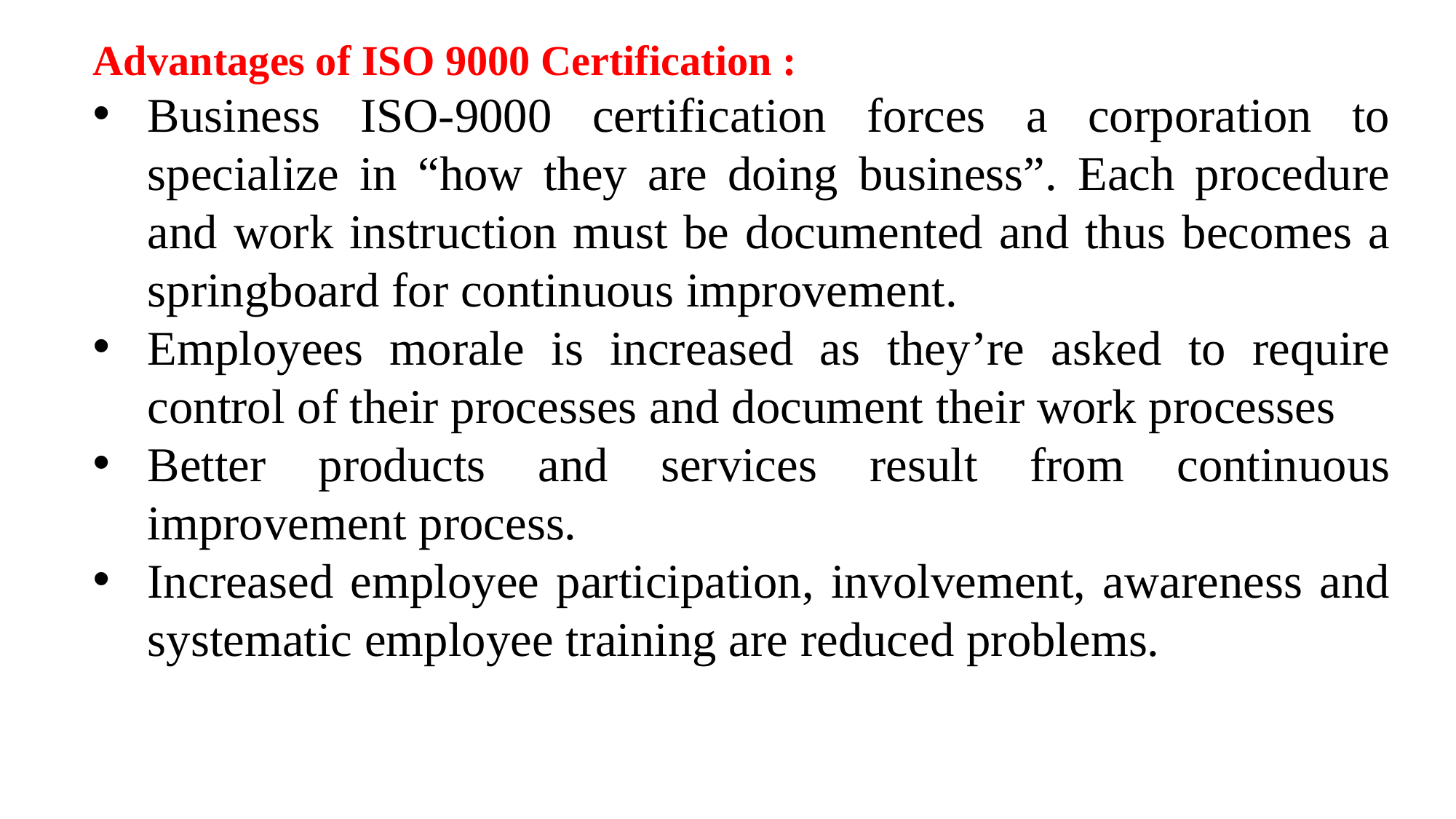

Advantages of ISO 9000 Certification :
Business ISO-9000 certification forces a corporation to specialize in “how they are doing business”. Each procedure and work instruction must be documented and thus becomes a springboard for continuous improvement.
Employees morale is increased as they’re asked to require control of their processes and document their work processes
Better products and services result from continuous improvement process.
Increased employee participation, involvement, awareness and systematic employee training are reduced problems.